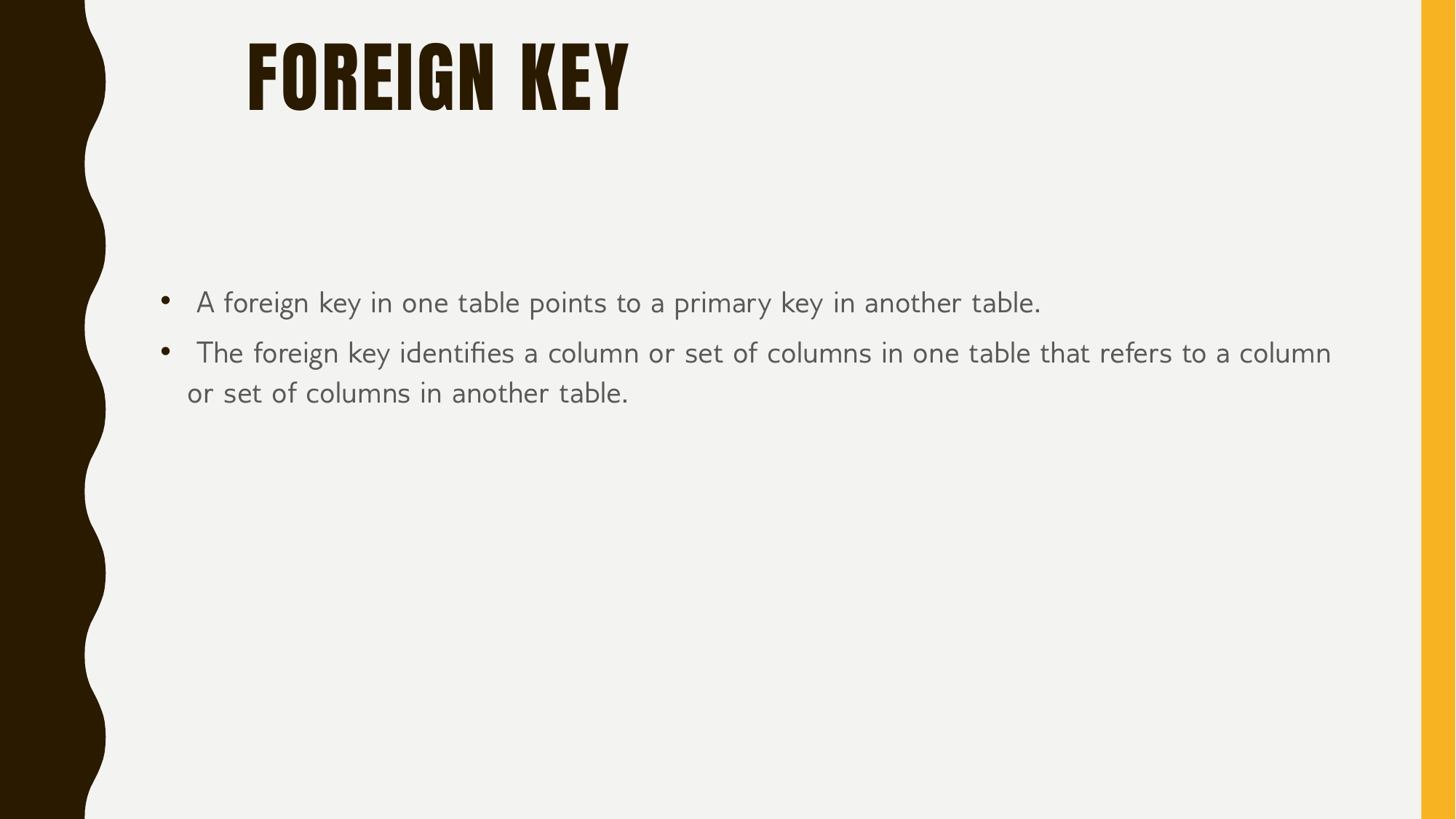

# Foreign Key
 A foreign key in one table points to a primary key in another table.
 The foreign key identifies a column or set of columns in one table that refers to a column or set of columns in another table.